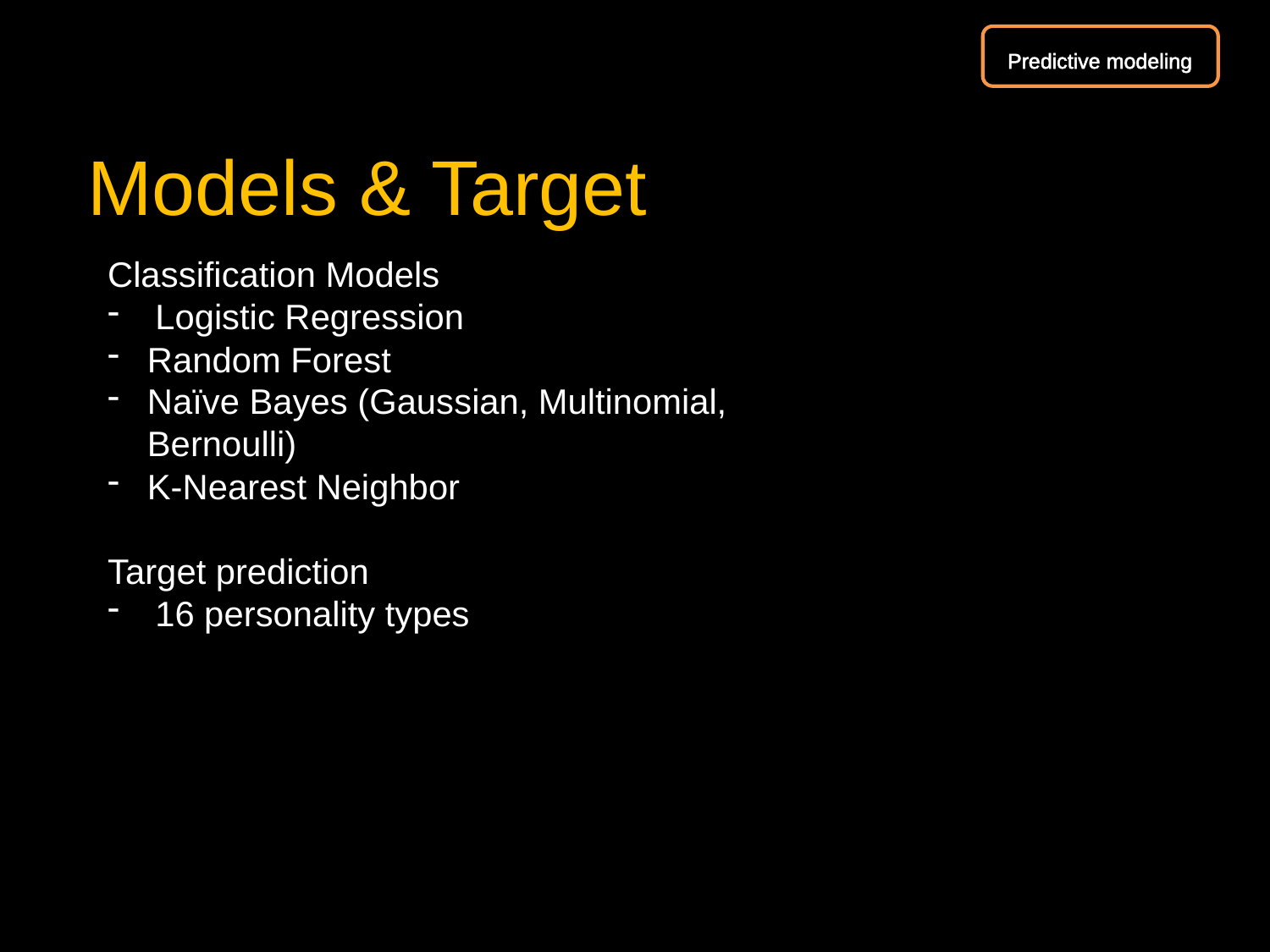

Predictive modeling
# Models & Target
Classification Models
Logistic Regression
Random Forest
Naïve Bayes (Gaussian, Multinomial, Bernoulli)
K-Nearest Neighbor

Target prediction
16 personality types